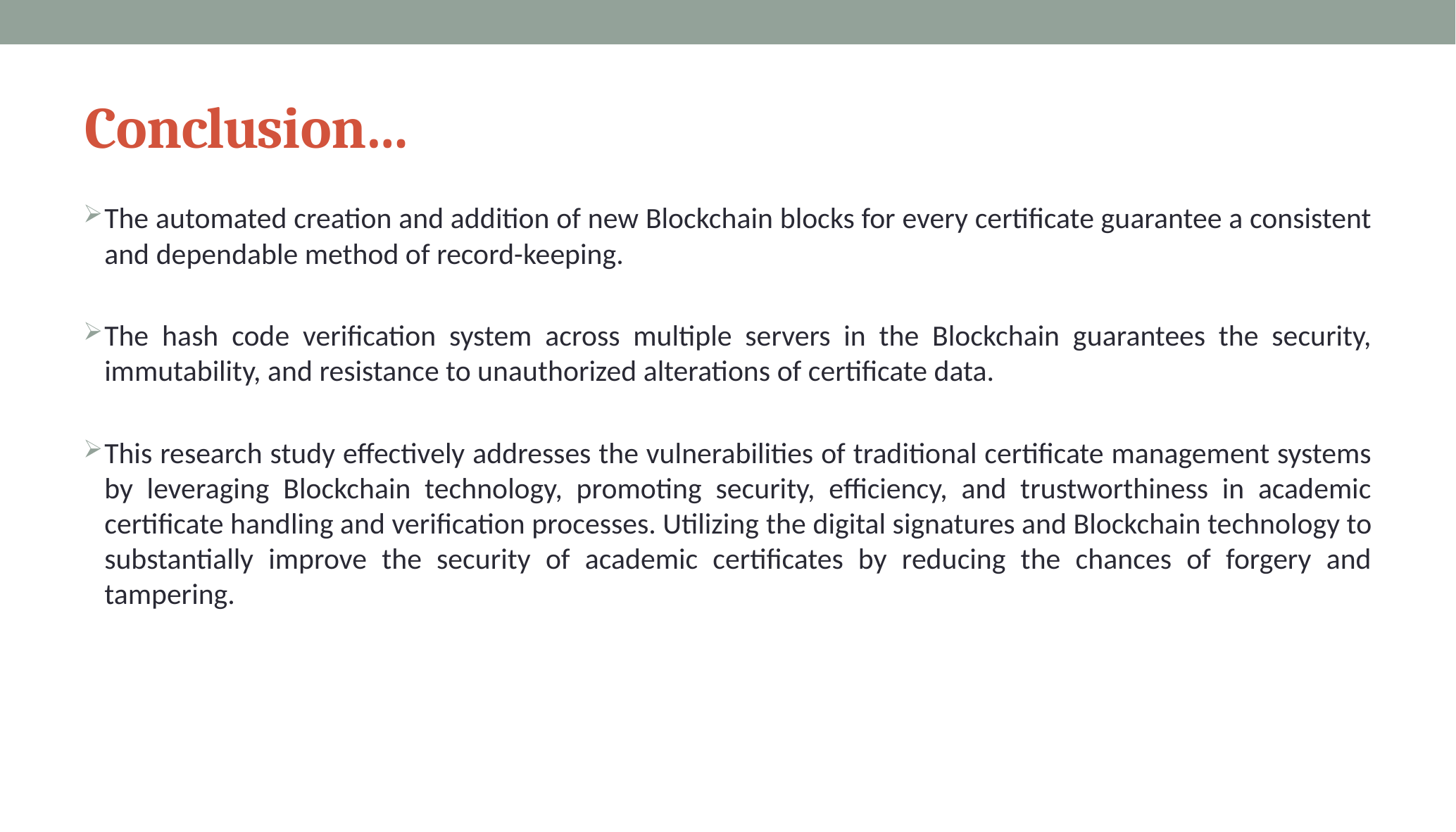

# Conclusion…
The automated creation and addition of new Blockchain blocks for every certificate guarantee a consistent and dependable method of record-keeping.

The hash code verification system across multiple servers in the Blockchain guarantees the security, immutability, and resistance to unauthorized alterations of certificate data.

This research study effectively addresses the vulnerabilities of traditional certificate management systems by leveraging Blockchain technology, promoting security, efficiency, and trustworthiness in academic certificate handling and verification processes. Utilizing the digital signatures and Blockchain technology to substantially improve the security of academic certificates by reducing the chances of forgery and tampering.